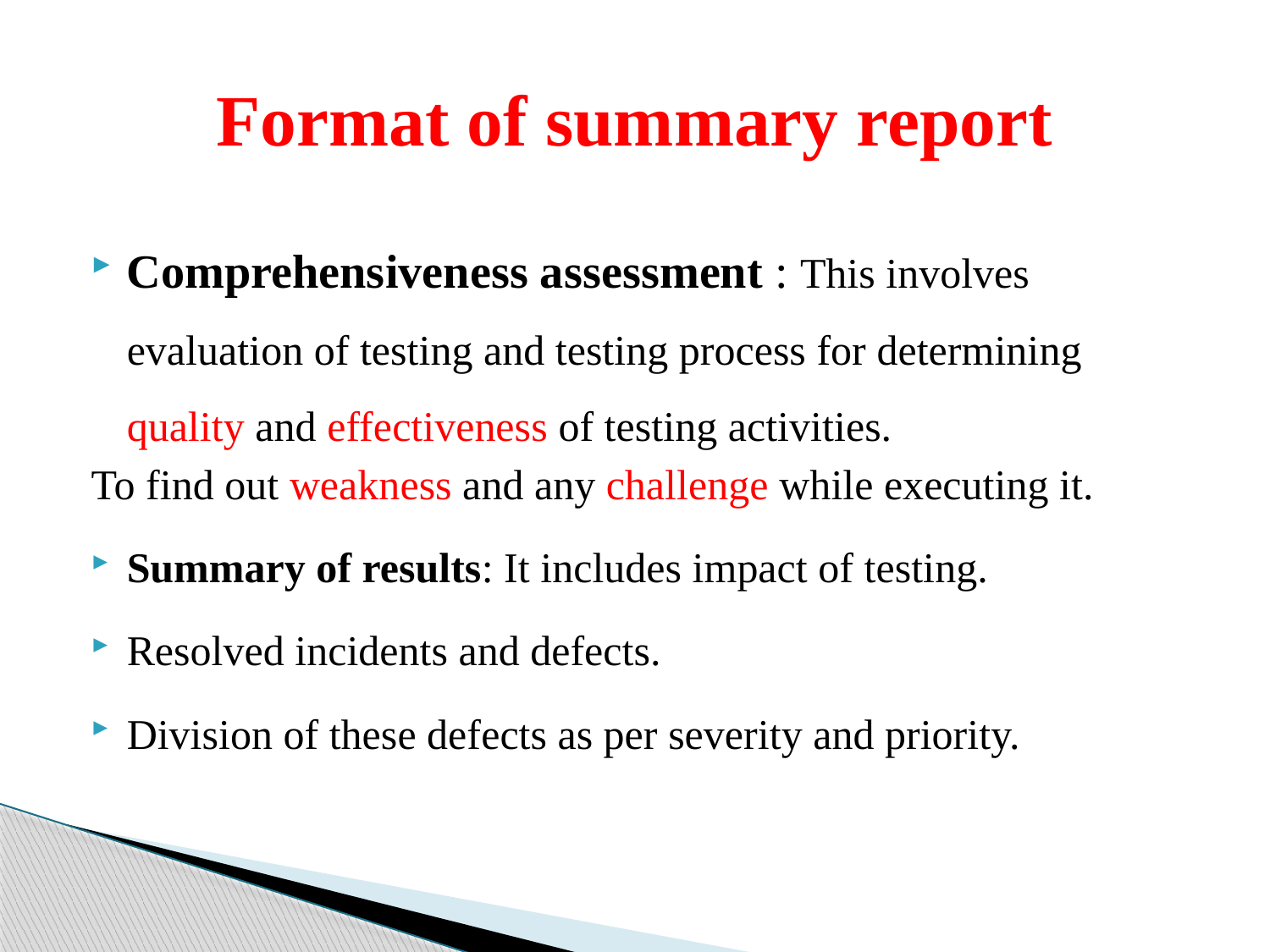

# Format of summary report
Comprehensiveness assessment : This involves evaluation of testing and testing process for determining quality and effectiveness of testing activities.
To find out weakness and any challenge while executing it.
Summary of results: It includes impact of testing.
Resolved incidents and defects.
Division of these defects as per severity and priority.